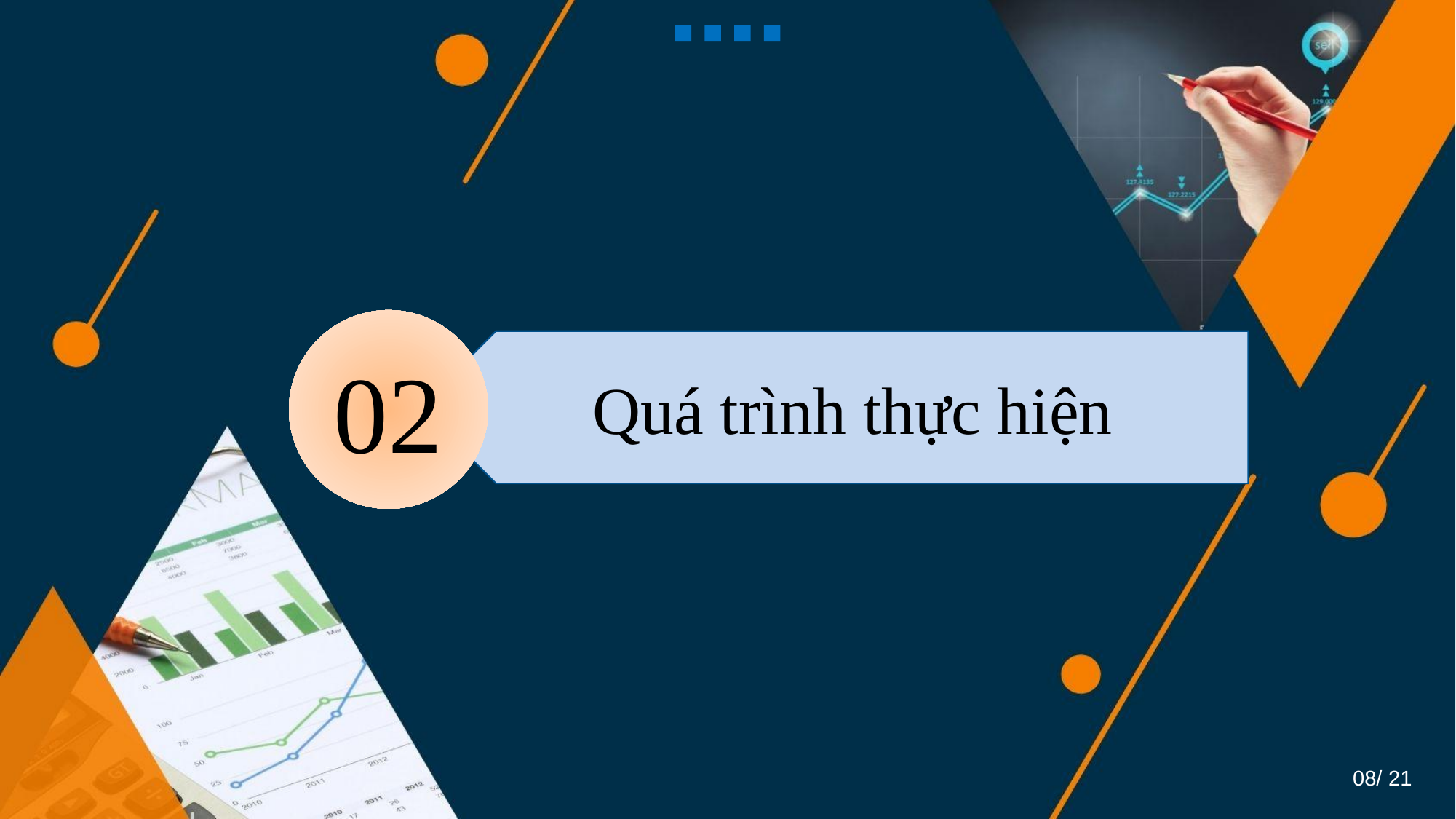

02
Quá trình thực hiện
08/ 21